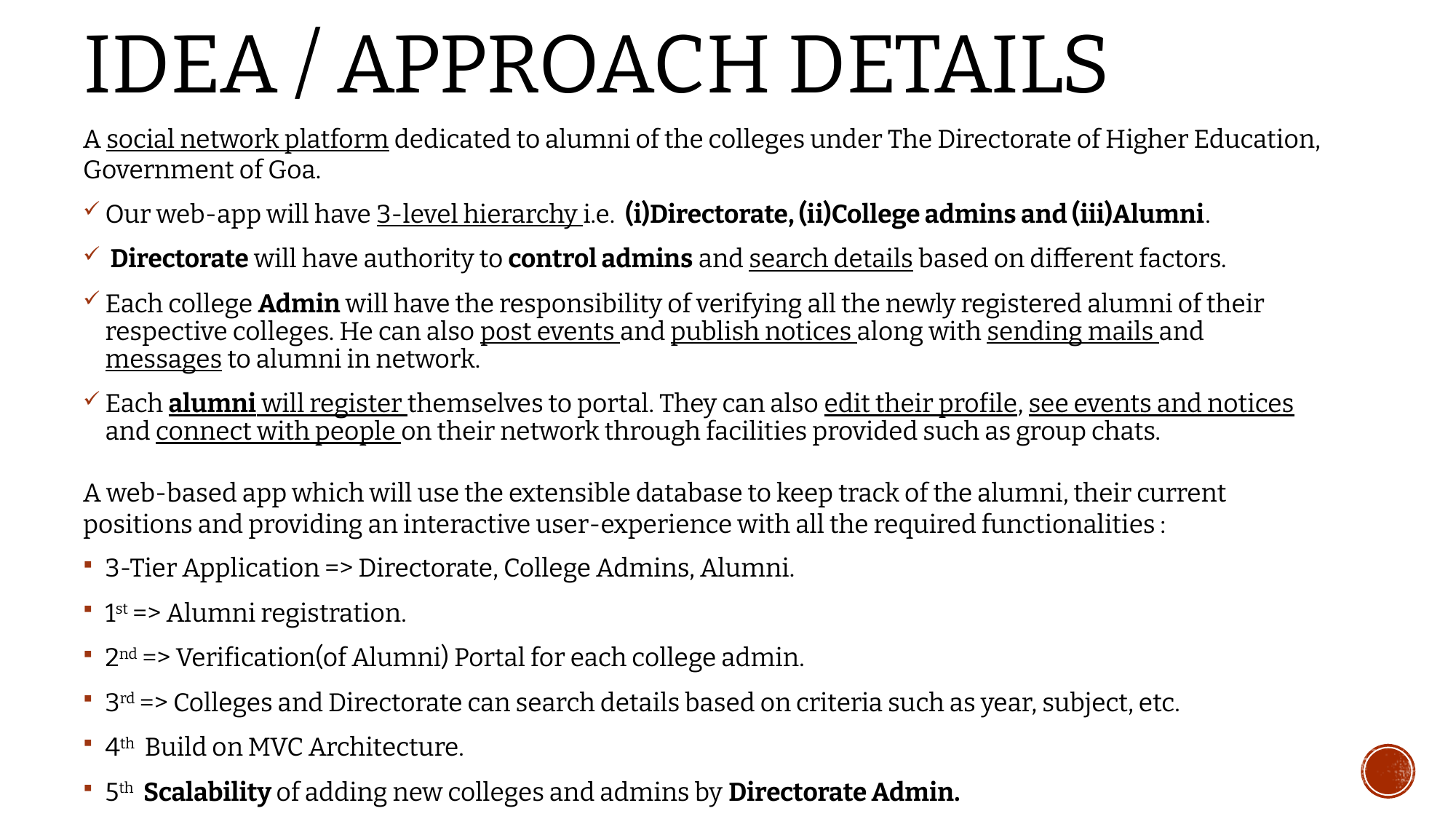

# Idea / Approach details
A social network platform dedicated to alumni of the colleges under The Directorate of Higher Education, Government of Goa.
Our web-app will have 3-level hierarchy i.e.  (i)Directorate, (ii)College admins and (iii)Alumni.
 Directorate will have authority to control admins and search details based on different factors.
Each college Admin will have the responsibility of verifying all the newly registered alumni of their respective colleges. He can also post events and publish notices along with sending mails and messages to alumni in network.
Each alumni will register themselves to portal. They can also edit their profile, see events and notices and connect with people on their network through facilities provided such as group chats.

A web-based app which will use the extensible database to keep track of the alumni, their current positions and providing an interactive user-experience with all the required functionalities :
3-Tier Application => Directorate, College Admins, Alumni.
1st => Alumni registration.
2nd => Verification(of Alumni) Portal for each college admin.
3rd => Colleges and Directorate can search details based on criteria such as year, subject, etc.
4th  Build on MVC Architecture.
5th  Scalability of adding new colleges and admins by Directorate Admin.